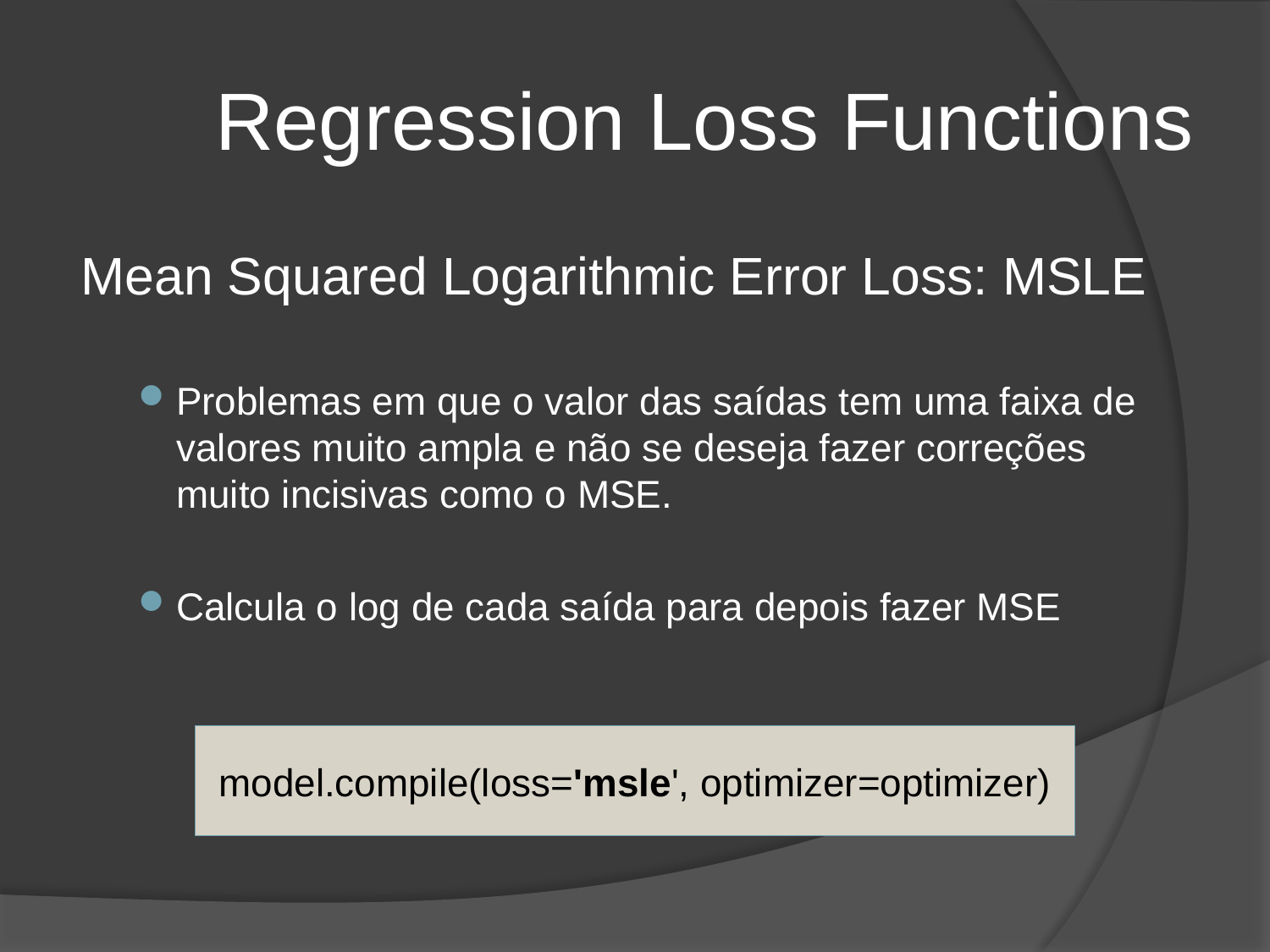

# Regression Loss Functions
Mean Squared Logarithmic Error Loss: MSLE

Problemas em que o valor das saídas tem uma faixa de valores muito ampla e não se deseja fazer correções muito incisivas como o MSE.

Calcula o log de cada saída para depois fazer MSE

model.compile(loss='msle', optimizer=optimizer)